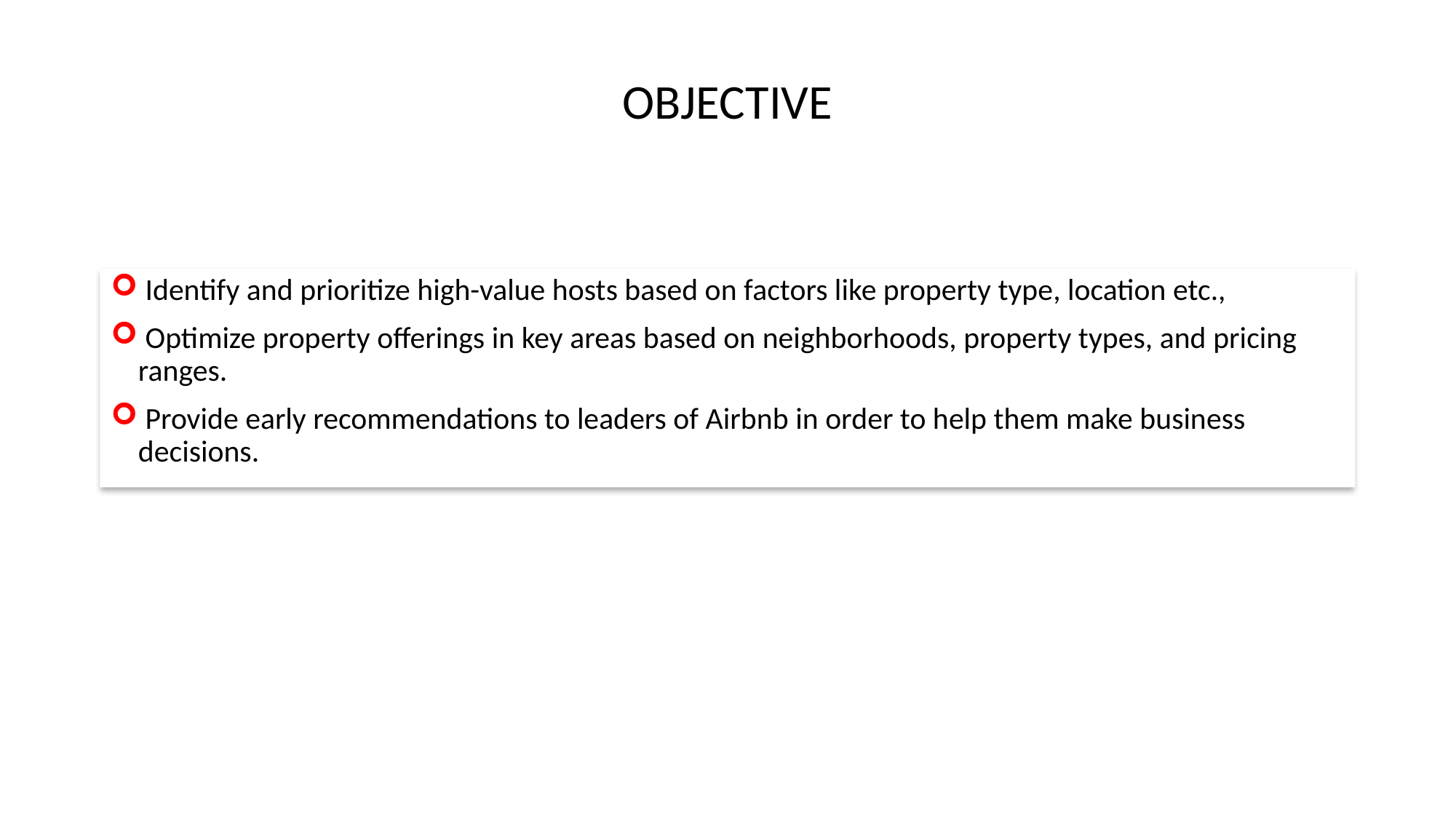

# OBJECTIVE
 Identify and prioritize high-value hosts based on factors like property type, location etc.,
 Optimize property offerings in key areas based on neighborhoods, property types, and pricing ranges.
 Provide early recommendations to leaders of Airbnb in order to help them make business decisions.